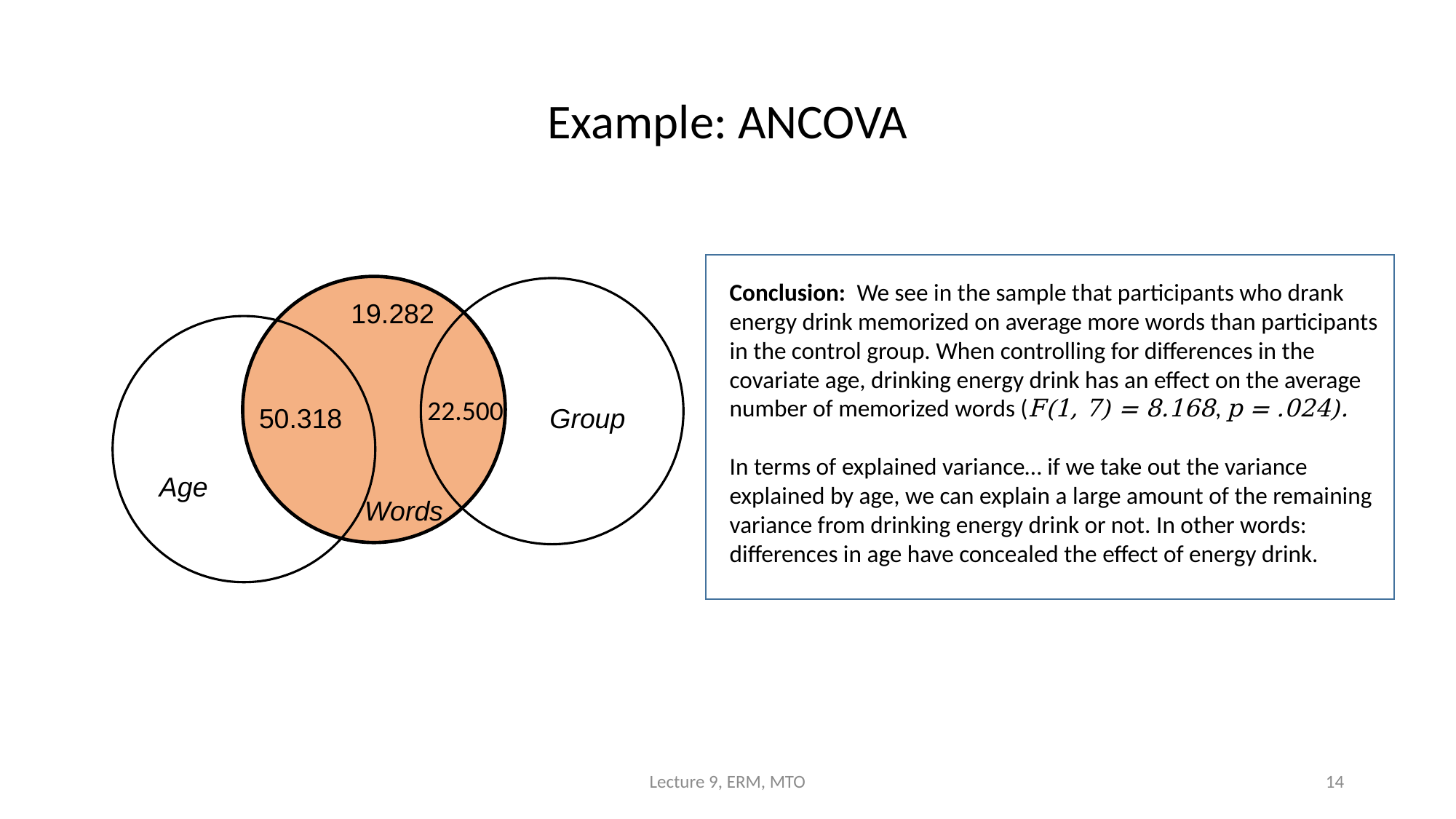

# Example: ANCOVA

Conclusion:  We see in the sample that participants who drank energy drink memorized on average more words than participants in the control group. When controlling for differences in the covariate age, drinking energy drink has an effect on the average number of memorized words (F(1, 7) = 8.168, p = .024).

In terms of explained variance… if we take out the variance explained by age, we can explain a large amount of the remaining variance from drinking energy drink or not. In other words: differences in age have concealed the effect of energy drink.

19.282

22.500
Group
50.318
Age
Words
Lecture 9, ERM, MTO
14